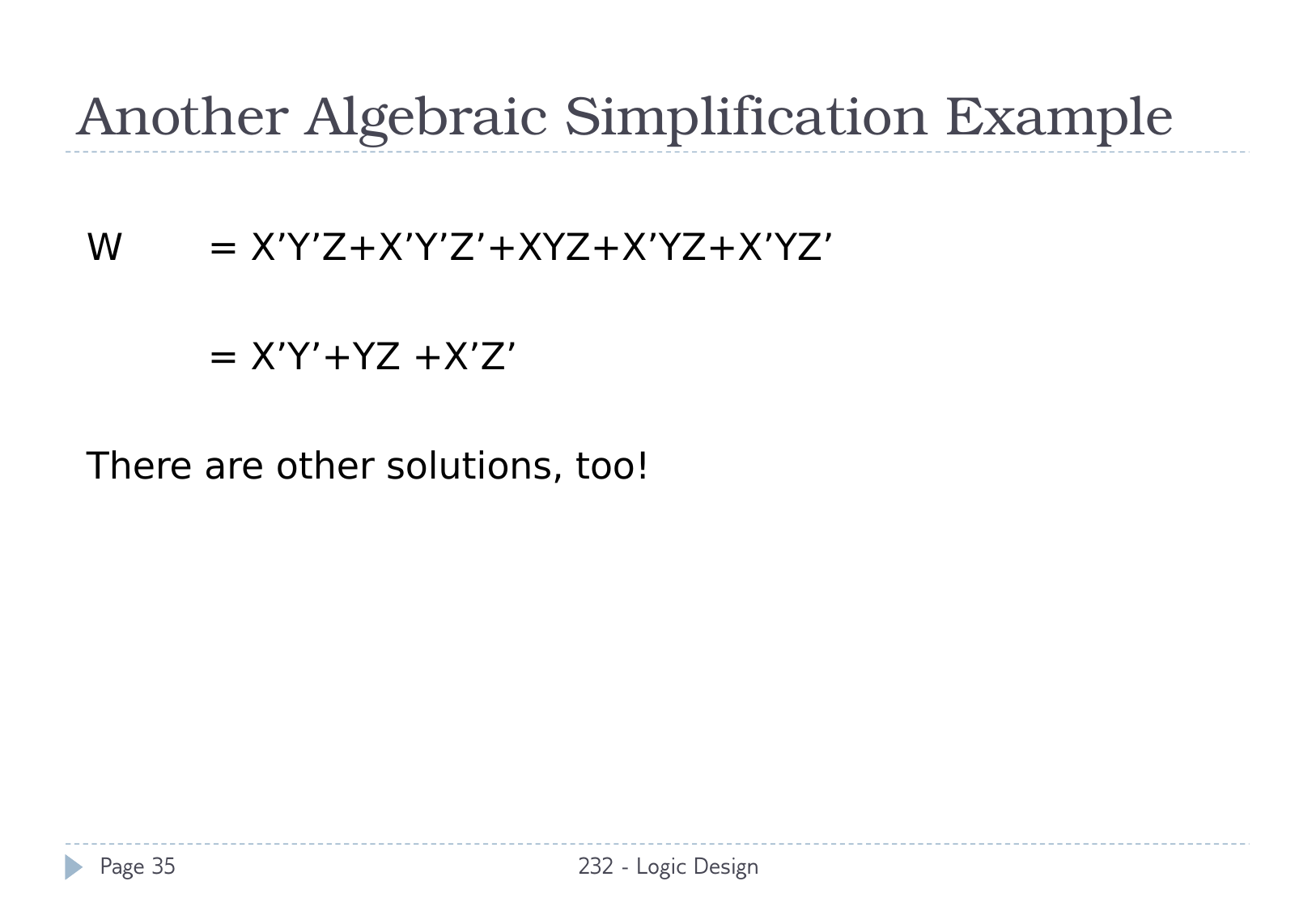

Another Algebraic Simplification Example

W	= X’Y’Z+X’Y’Z’+XYZ+X’YZ+X’YZ’

	= X’Y’+YZ +X’Z’

There are other solutions, too!

Page 35
232 - Logic Design